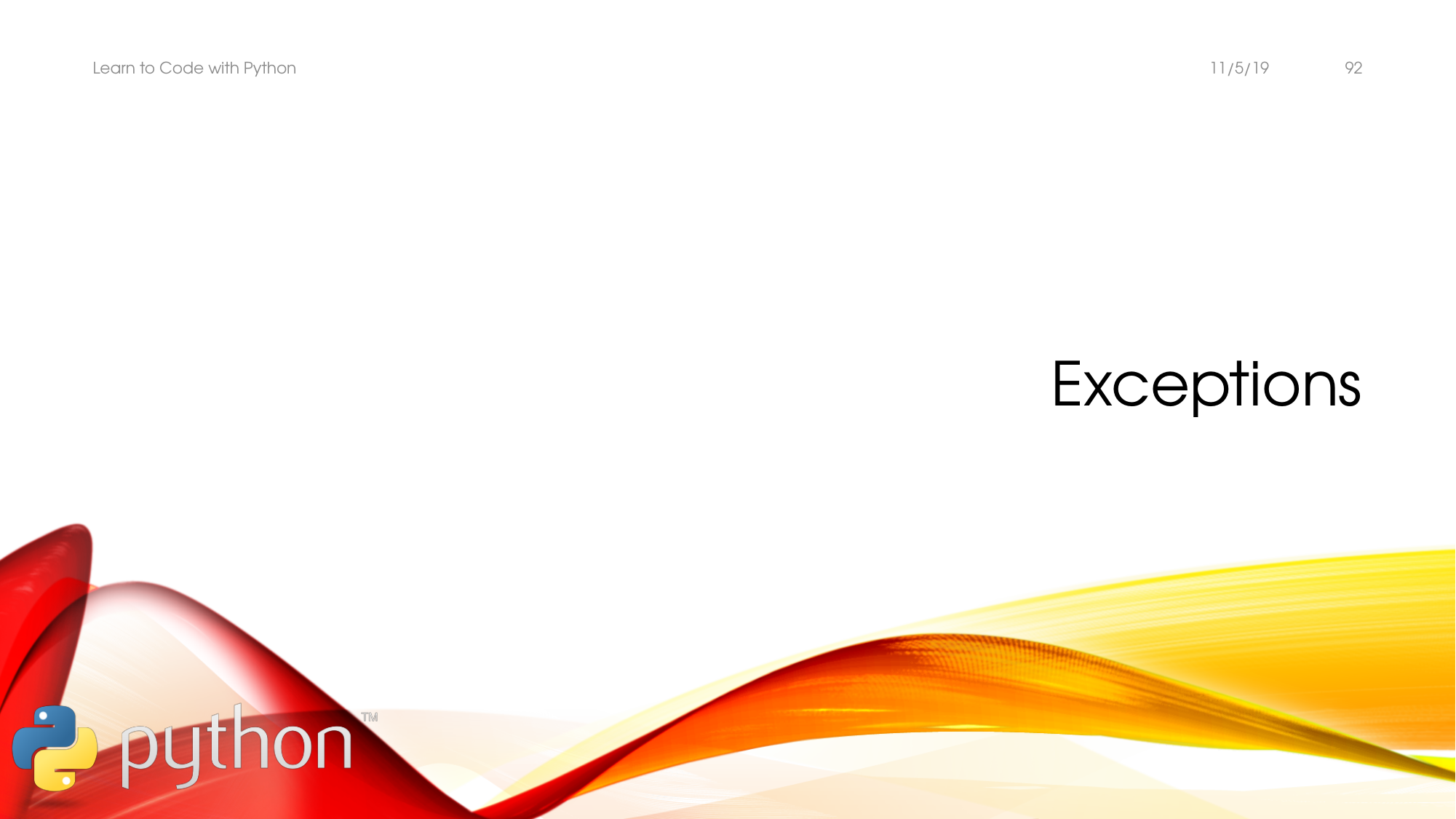

11/5/19
92
Learn to Code with Python
# Exceptions